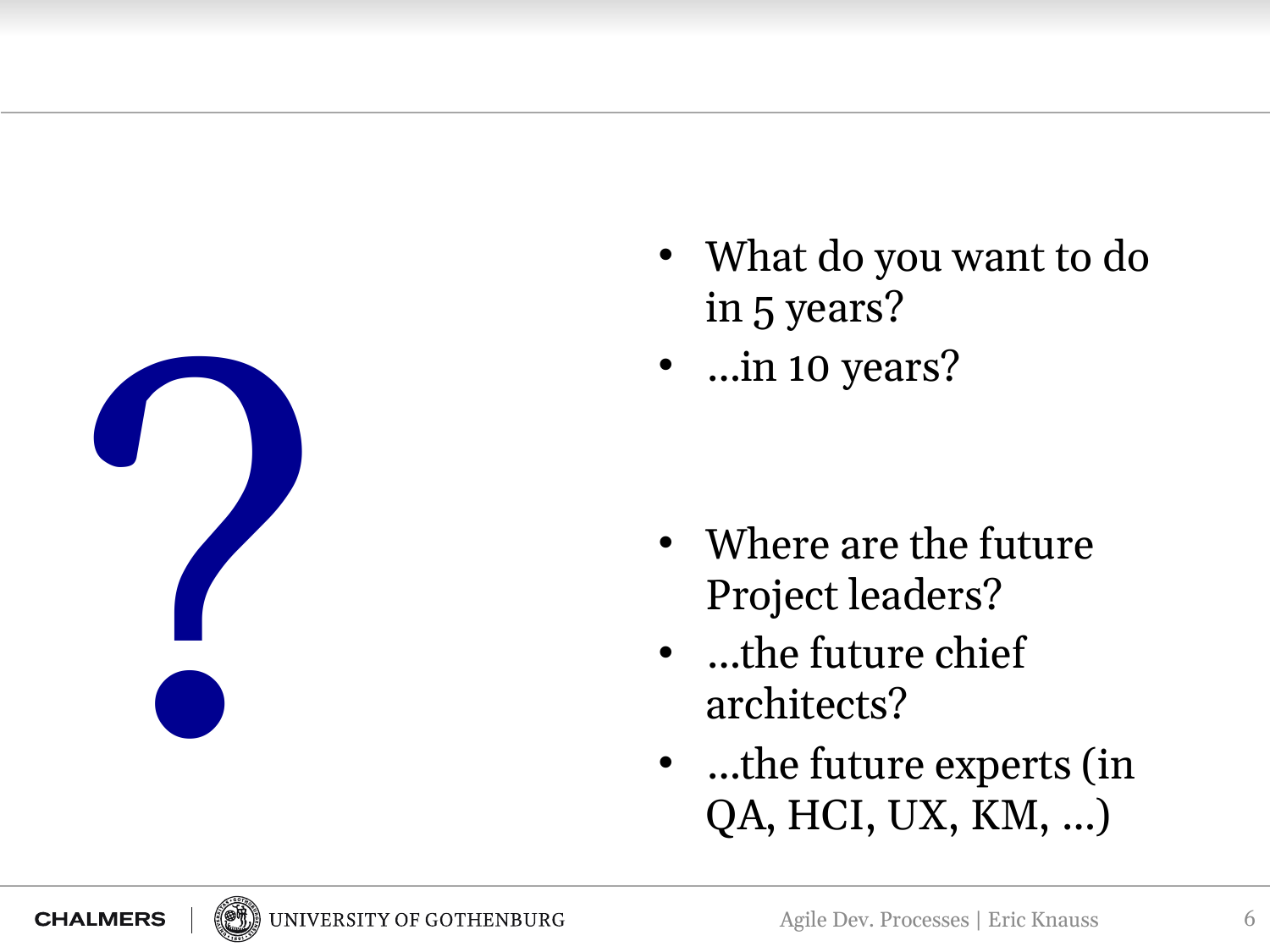

#
?
What do you want to do in 5 years?
…in 10 years?

Where are the future Project leaders?
…the future chief architects?
…the future experts (in QA, HCI, UX, KM, …)
6
Agile Dev. Processes | Eric Knauss